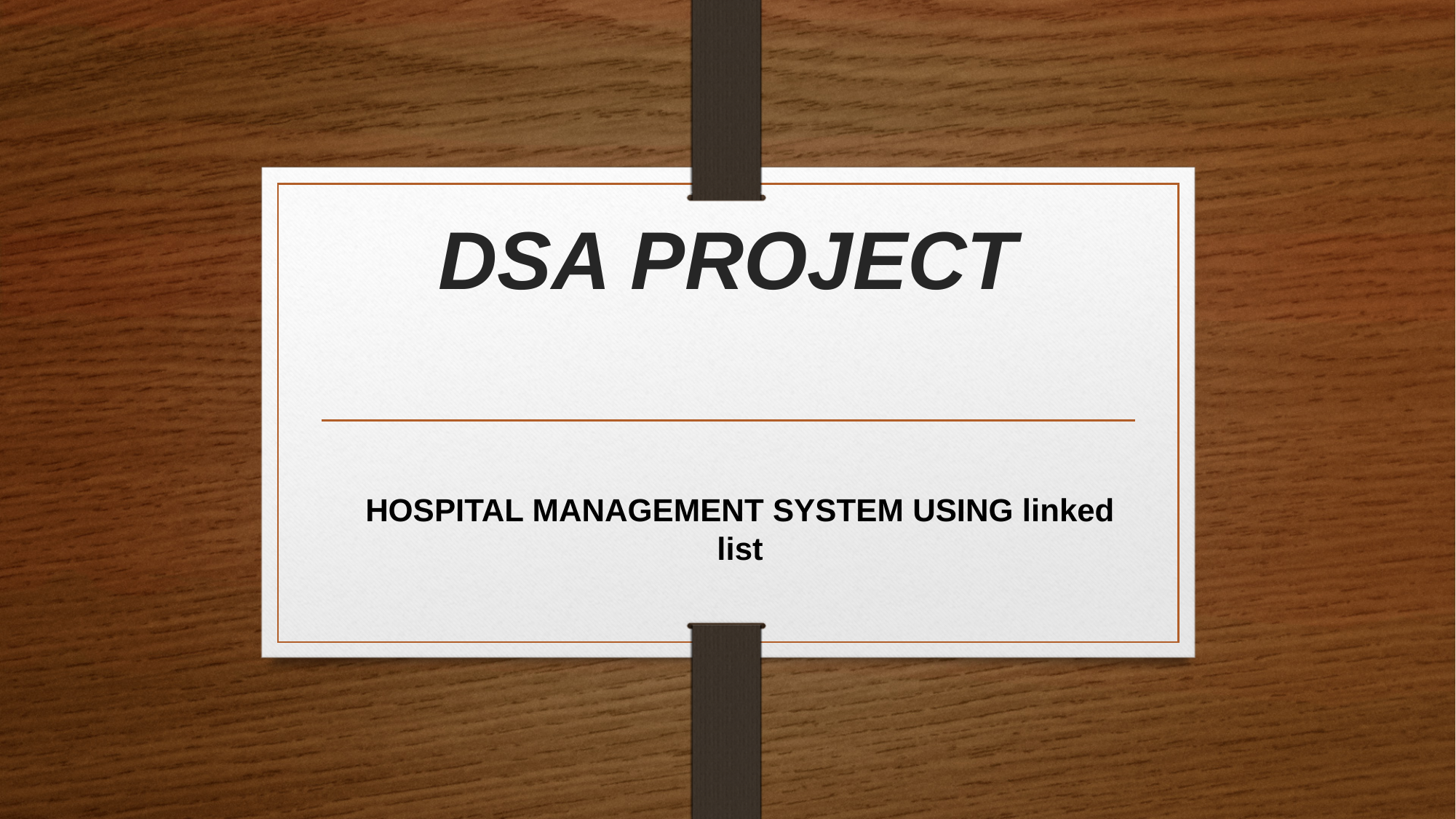

# DSA PROJECT
HOSPITAL MANAGEMENT SYSTEM USING linked list